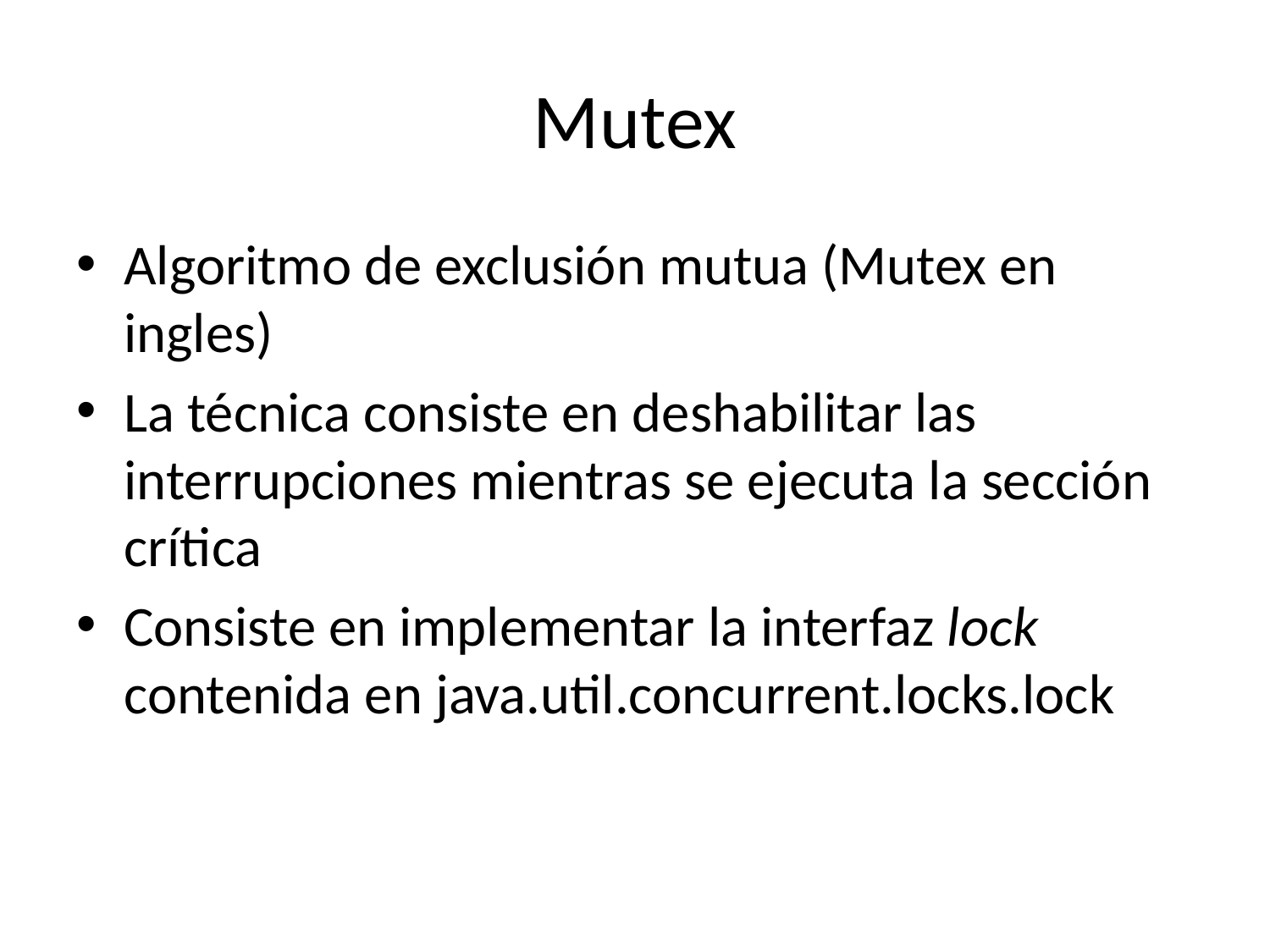

# Mutex
Algoritmo de exclusión mutua (Mutex en ingles)
La técnica consiste en deshabilitar las interrupciones mientras se ejecuta la sección crítica
Consiste en implementar la interfaz lock contenida en java.util.concurrent.locks.lock